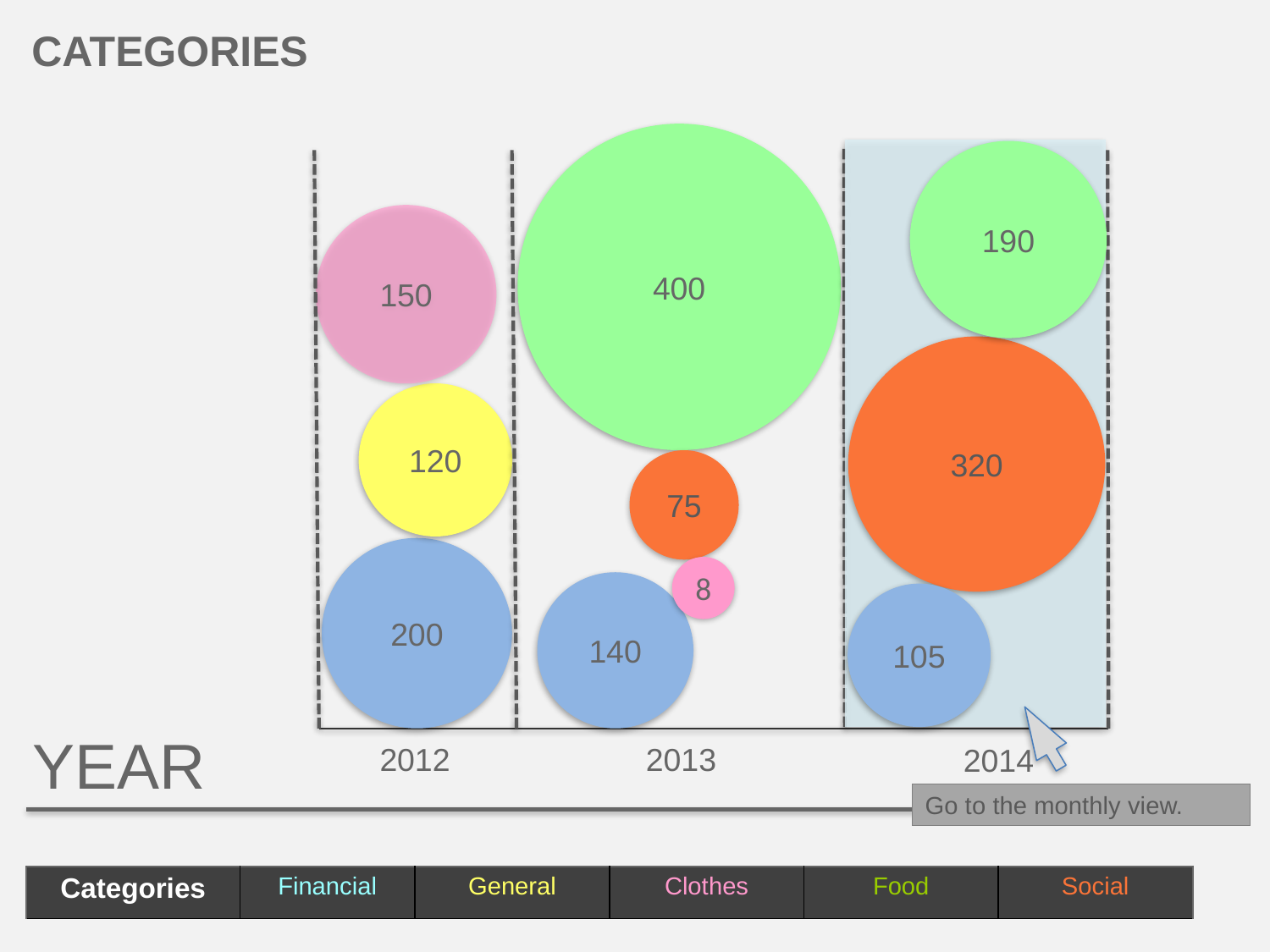

CATEGORIES
400

190
150
320
120
75
200
8
140
105
YEAR

2012
2013
2014
Go to the monthly view.
| Categories | Financial | General | Clothes | Food | Social |
| --- | --- | --- | --- | --- | --- |